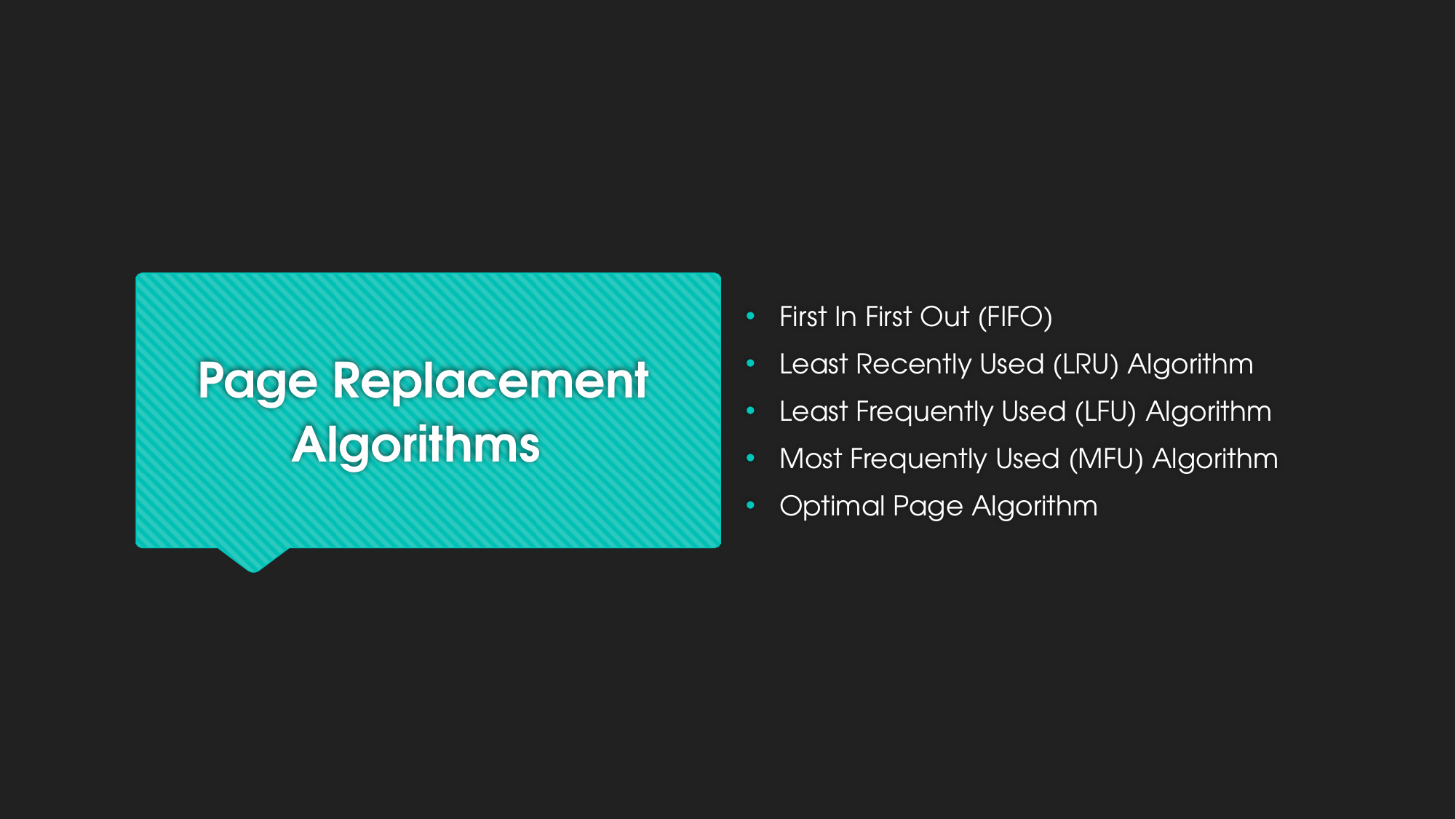

First In First Out (FIFO)
Least Recently Used (LRU) Algorithm
Least Frequently Used (LFU) Algorithm
Most Frequently Used (MFU) Algorithm
Optimal Page Algorithm
# Page Replacement Algorithms